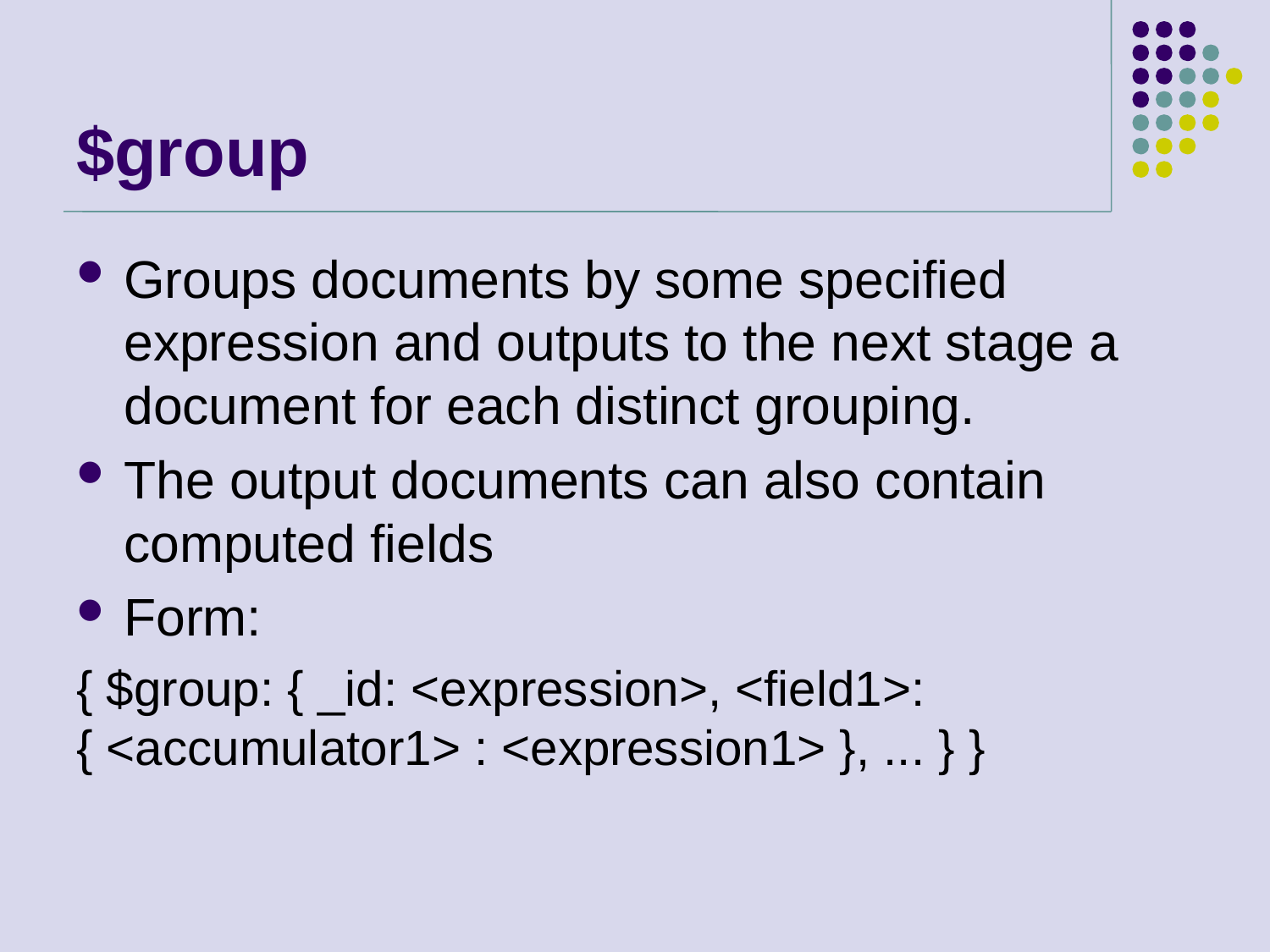

# $group
Groups documents by some specified expression and outputs to the next stage a document for each distinct grouping.
The output documents can also contain computed fields
Form:
{ $group: { _id: <expression>, <field1>: { <accumulator1> : <expression1> }, ... } }